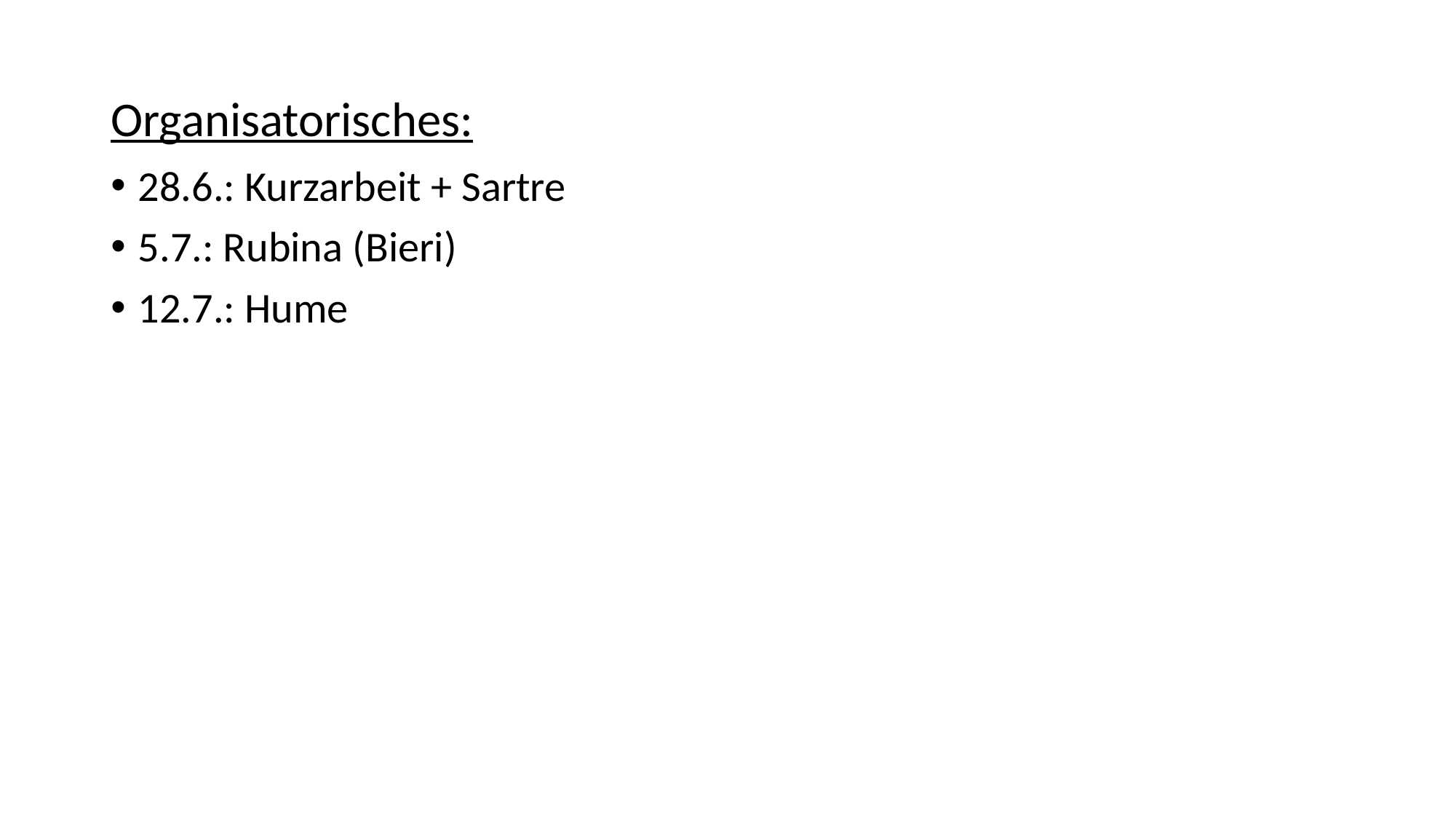

# Organisatorisches:
28.6.: Kurzarbeit + Sartre
5.7.: Rubina (Bieri)
12.7.: Hume